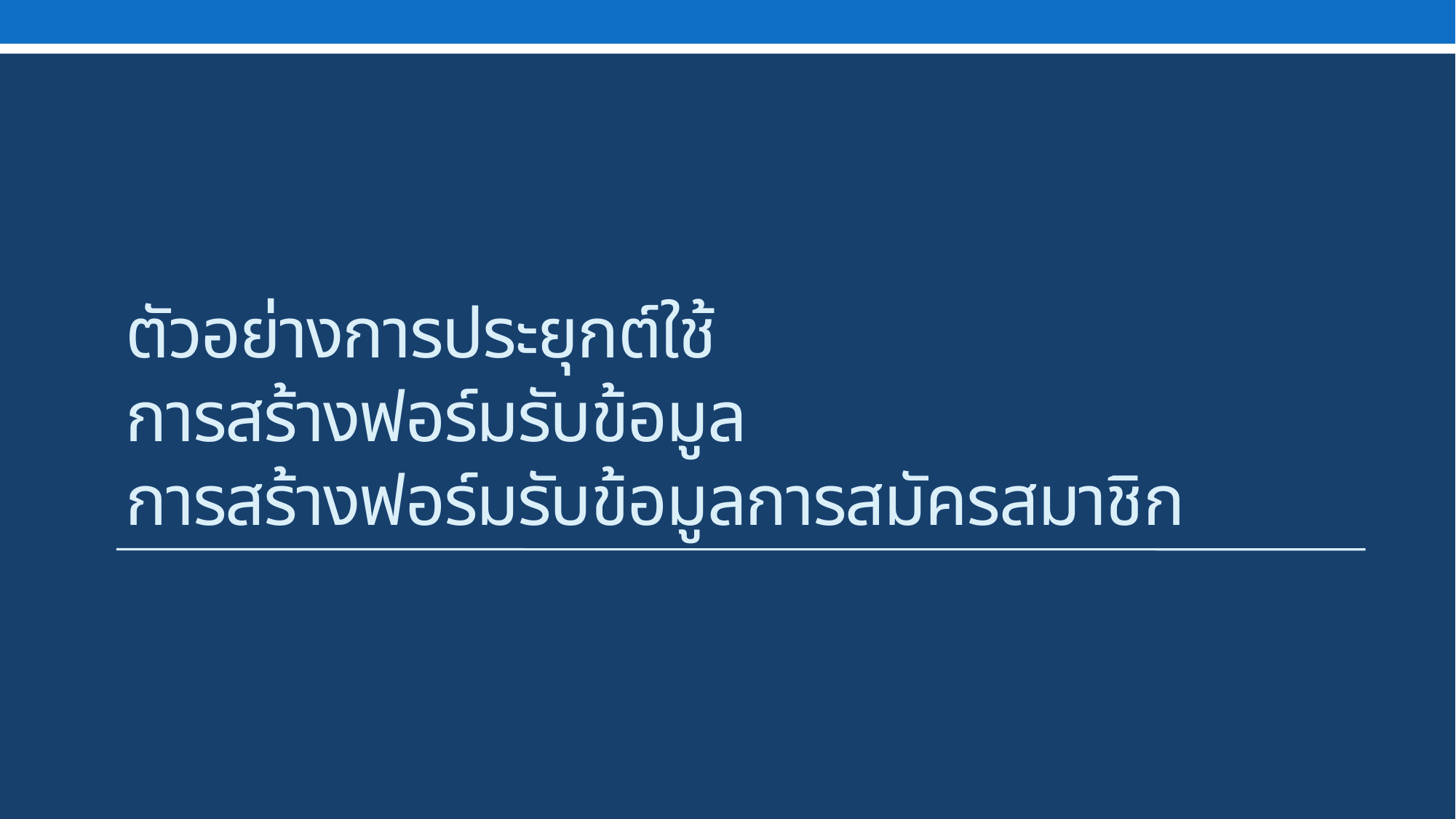

# ตัวอย่างการประยุกต์ใช้ การสร้างฟอร์มรับข้อมูล การสร้างฟอร์มรับข้อมูลการสมัครสมาชิก